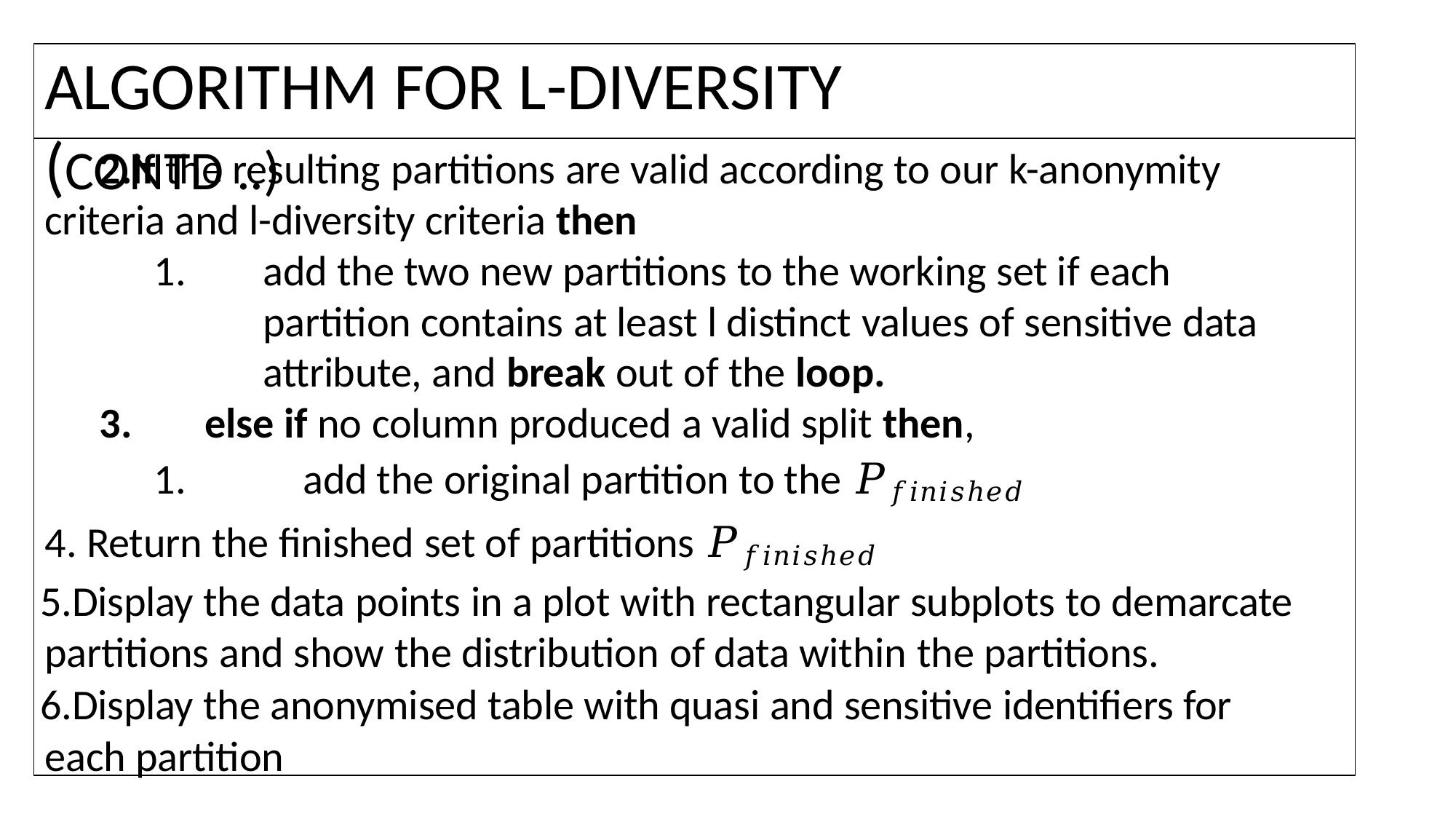

# ALGORITHM FOR L-DIVERSITY (CONTD ..)

if the resulting partitions are valid according to our k-anonymity  criteria and l-diversity criteria then
add the two new partitions to the working set if each  partition contains at least l distinct values of sensitive data  attribute, and break out of the loop.
else if no column produced a valid split then,
add the original partition to the 𝑃𝑓𝑖𝑛𝑖𝑠ℎ𝑒𝑑
Return the finished set of partitions 𝑃𝑓𝑖𝑛𝑖𝑠ℎ𝑒𝑑
Display the data points in a plot with rectangular subplots to demarcate  partitions and show the distribution of data within the partitions.
Display the anonymised table with quasi and sensitive identifiers for  each partition